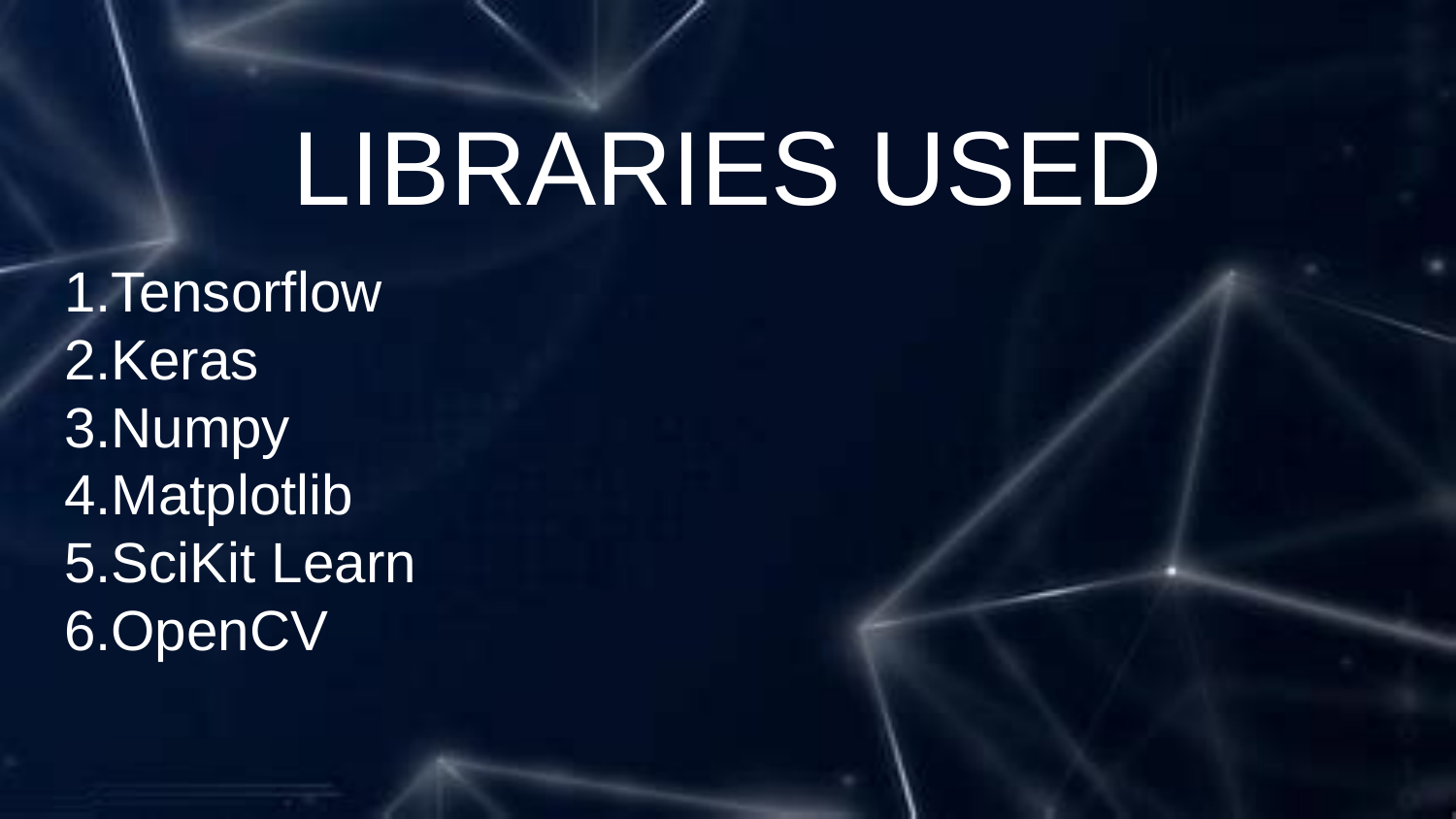

# LIBRARIES USED
1.Tensorflow
2.Keras
3.Numpy
4.Matplotlib
5.SciKit Learn
6.OpenCV